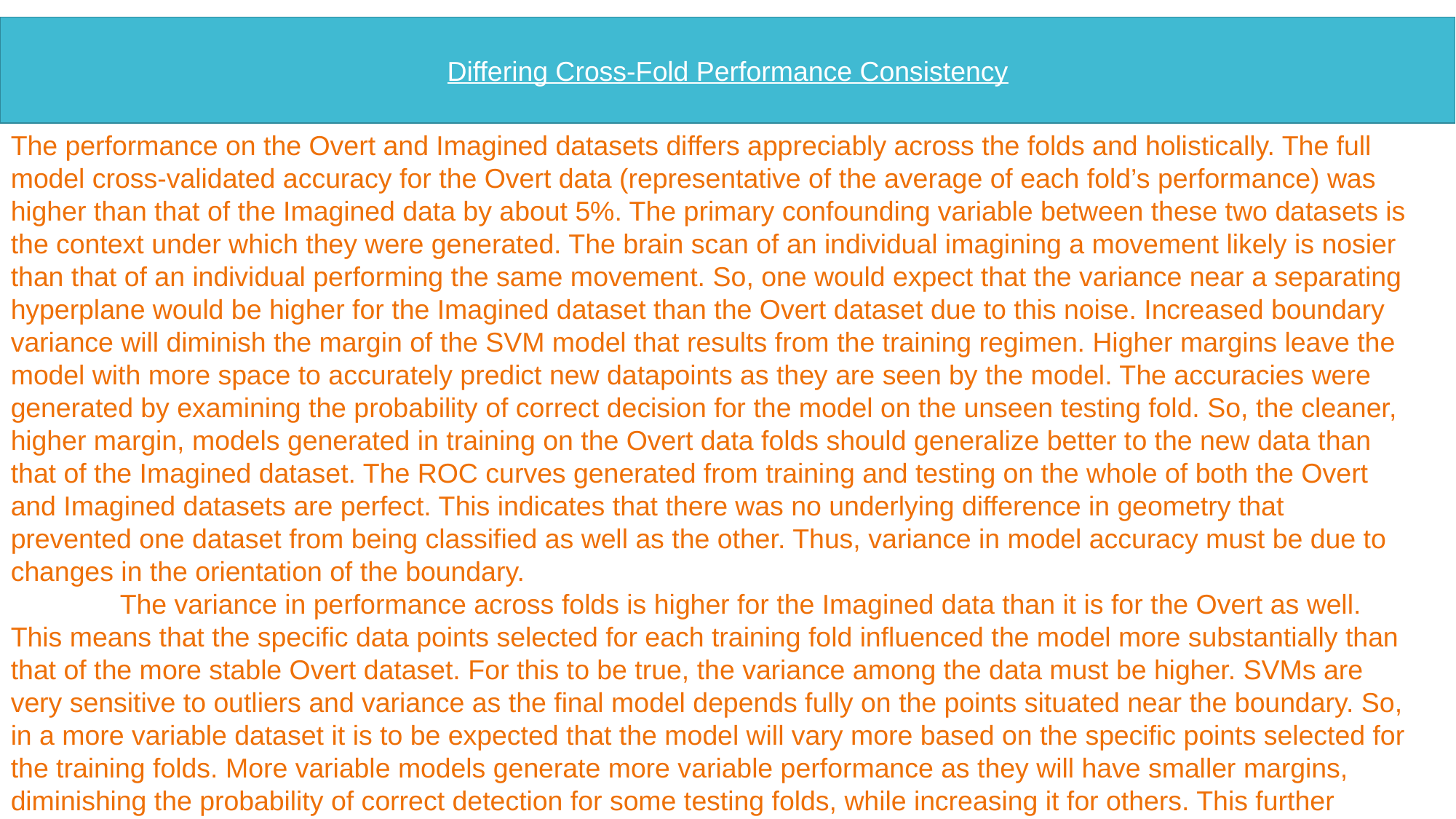

Differing Cross-Fold Performance Consistency
Efficacy of SVM’s With High-Dimensional Data and Few Training Observations
The performance on the Overt and Imagined datasets differs appreciably across the folds and holistically. The full model cross-validated accuracy for the Overt data (representative of the average of each fold’s performance) was higher than that of the Imagined data by about 5%. The primary confounding variable between these two datasets is the context under which they were generated. The brain scan of an individual imagining a movement likely is nosier than that of an individual performing the same movement. So, one would expect that the variance near a separating hyperplane would be higher for the Imagined dataset than the Overt dataset due to this noise. Increased boundary variance will diminish the margin of the SVM model that results from the training regimen. Higher margins leave the model with more space to accurately predict new datapoints as they are seen by the model. The accuracies were generated by examining the probability of correct decision for the model on the unseen testing fold. So, the cleaner, higher margin, models generated in training on the Overt data folds should generalize better to the new data than that of the Imagined dataset. The ROC curves generated from training and testing on the whole of both the Overt and Imagined datasets are perfect. This indicates that there was no underlying difference in geometry that prevented one dataset from being classified as well as the other. Thus, variance in model accuracy must be due to changes in the orientation of the boundary.
	The variance in performance across folds is higher for the Imagined data than it is for the Overt as well. This means that the specific data points selected for each training fold influenced the model more substantially than that of the more stable Overt dataset. For this to be true, the variance among the data must be higher. SVMs are very sensitive to outliers and variance as the final model depends fully on the points situated near the boundary. So, in a more variable dataset it is to be expected that the model will vary more based on the specific points selected for the training folds. More variable models generate more variable performance as they will have smaller margins, diminishing the probability of correct detection for some testing folds, while increasing it for others. This further supports the previous conclusion drawn.